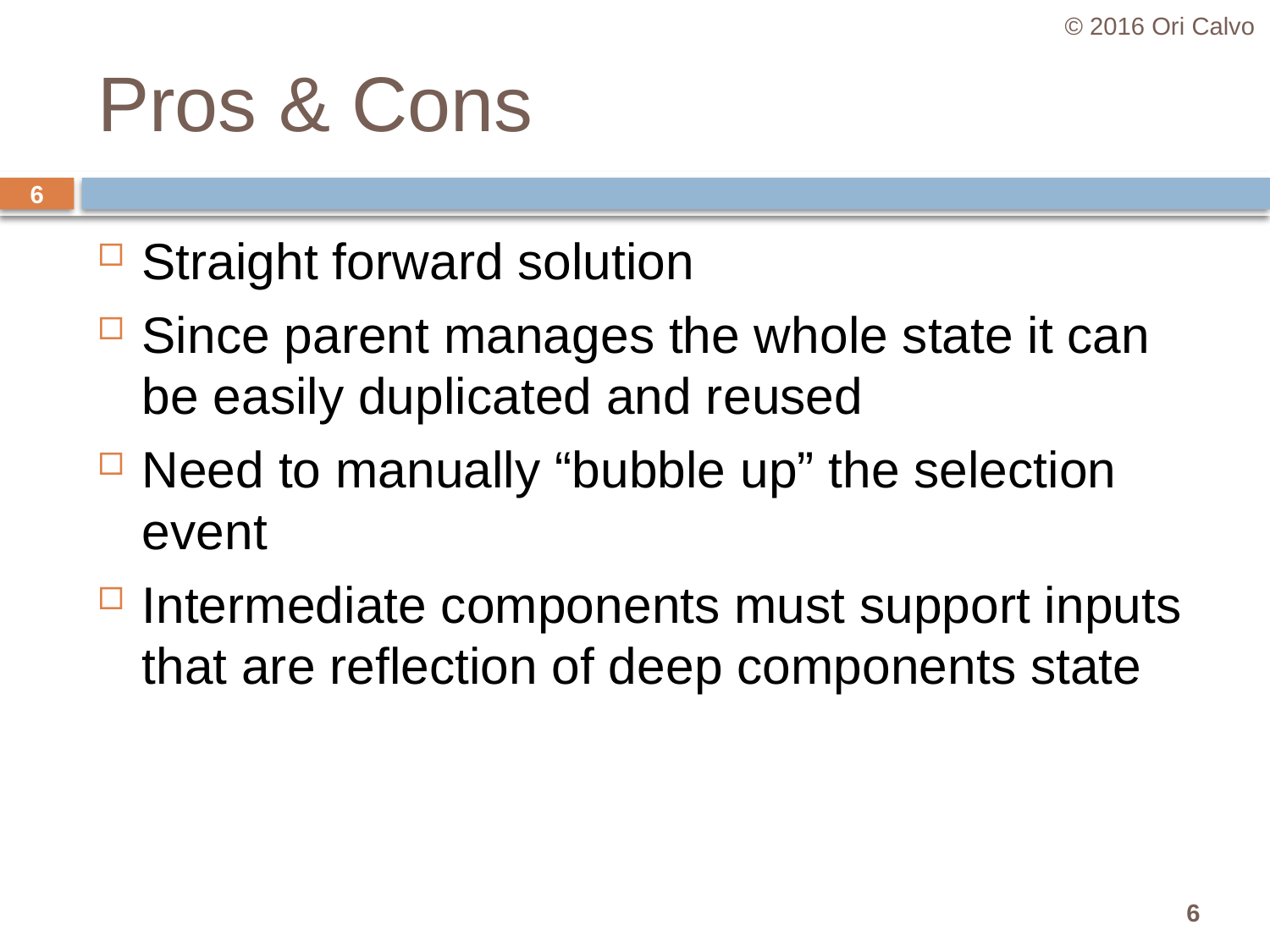

© 2016 Ori Calvo
# Pros & Cons
6
Straight forward solution
Since parent manages the whole state it can be easily duplicated and reused
Need to manually “bubble up” the selection event
Intermediate components must support inputs that are reflection of deep components state